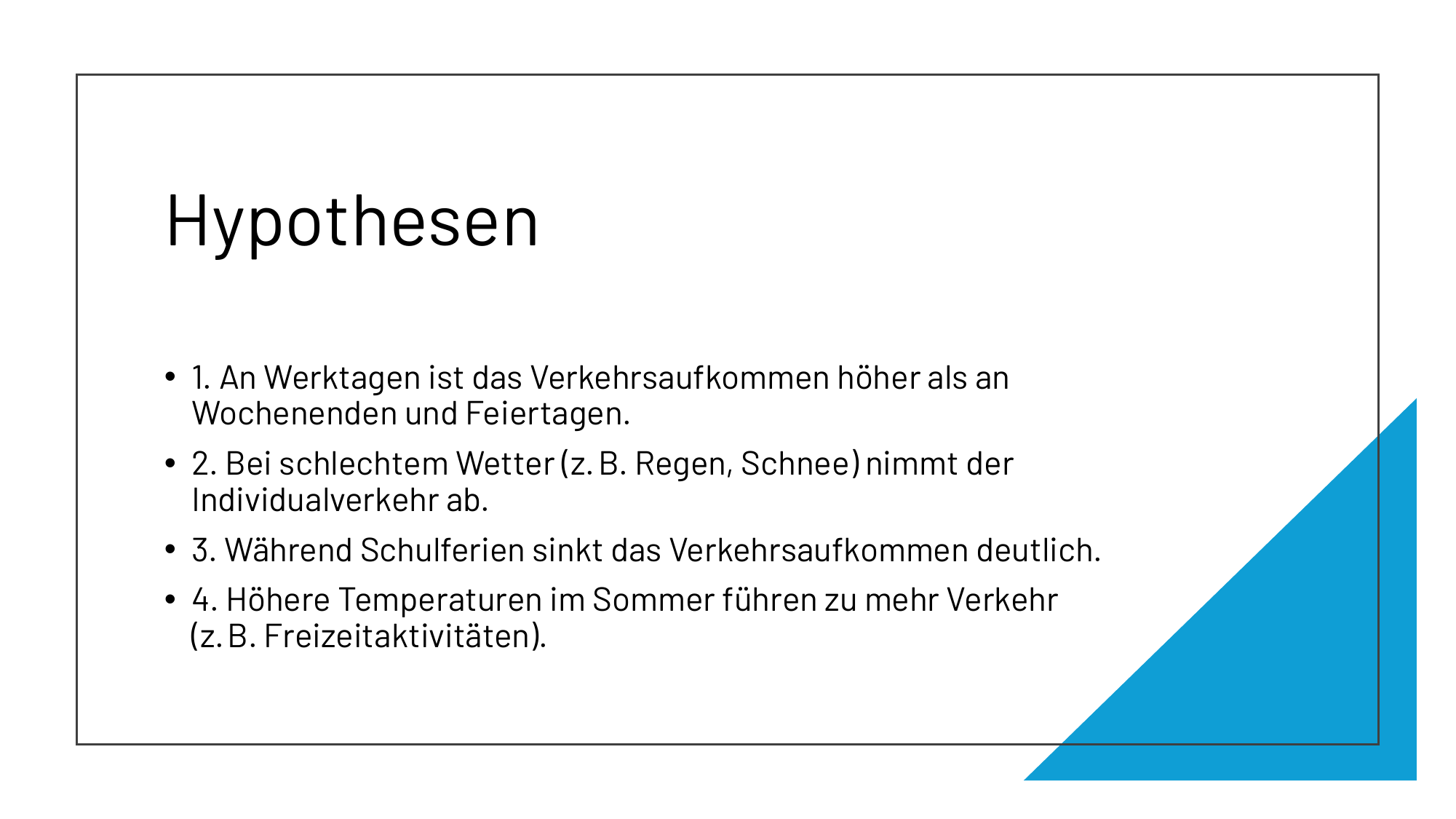

# Hypothesen
1. An Werktagen ist das Verkehrsaufkommen höher als an Wochenenden und Feiertagen.
2. Bei schlechtem Wetter (z. B. Regen, Schnee) nimmt der Individualverkehr ab.
3. Während Schulferien sinkt das Verkehrsaufkommen deutlich.
4. Höhere Temperaturen im Sommer führen zu mehr Verkehr (z. B. Freizeitaktivitäten).